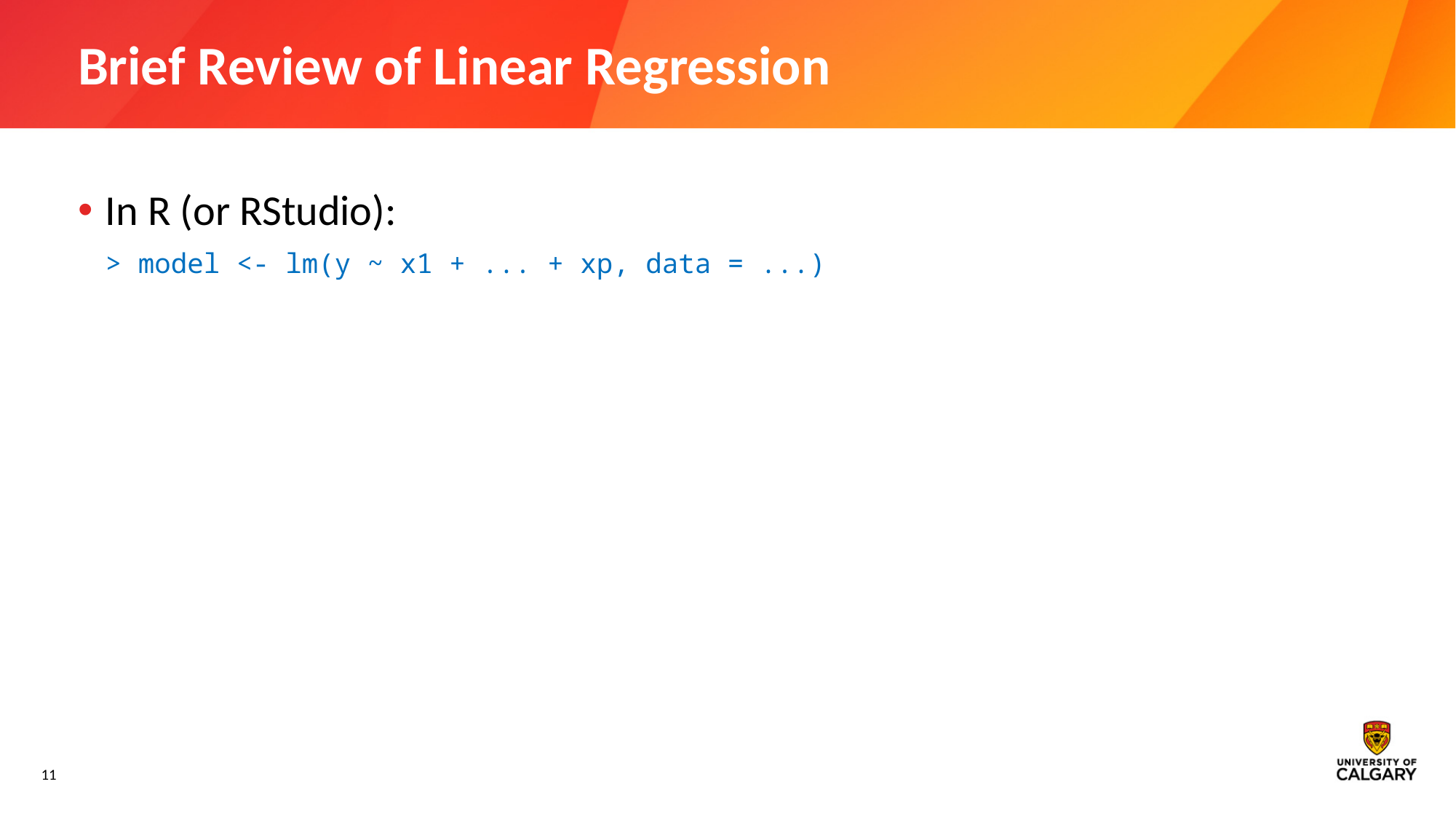

# Brief Review of Linear Regression
In R (or RStudio):
> model <- lm(y ~ x1 + ... + xp, data = ...)
11